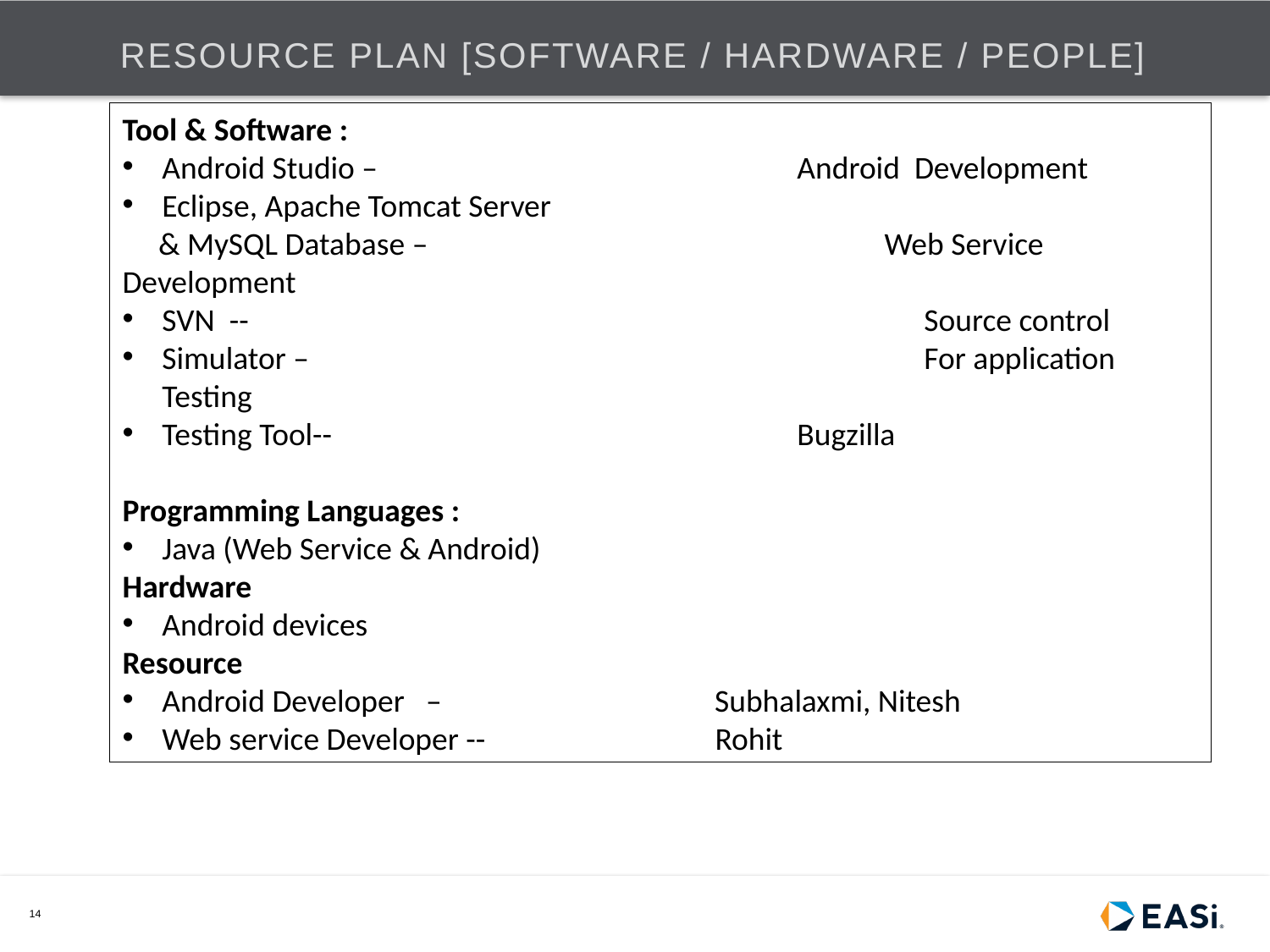

# Resource Plan [Software / Hardware / People]
Tool & Software :
Android Studio –                 			Android  Development
Eclipse, Apache Tomcat Server
     & MySQL Database –            			Web Service Development
SVN  --                                 				Source control
Simulator –                         				For application Testing
Testing Tool--                        			Bugzilla

Programming Languages :
Java (Web Service & Android)
Hardware
Android devices
Resource
Android Developer   –                                      Subhalaxmi, Nitesh
Web service Developer --                                Rohit
14